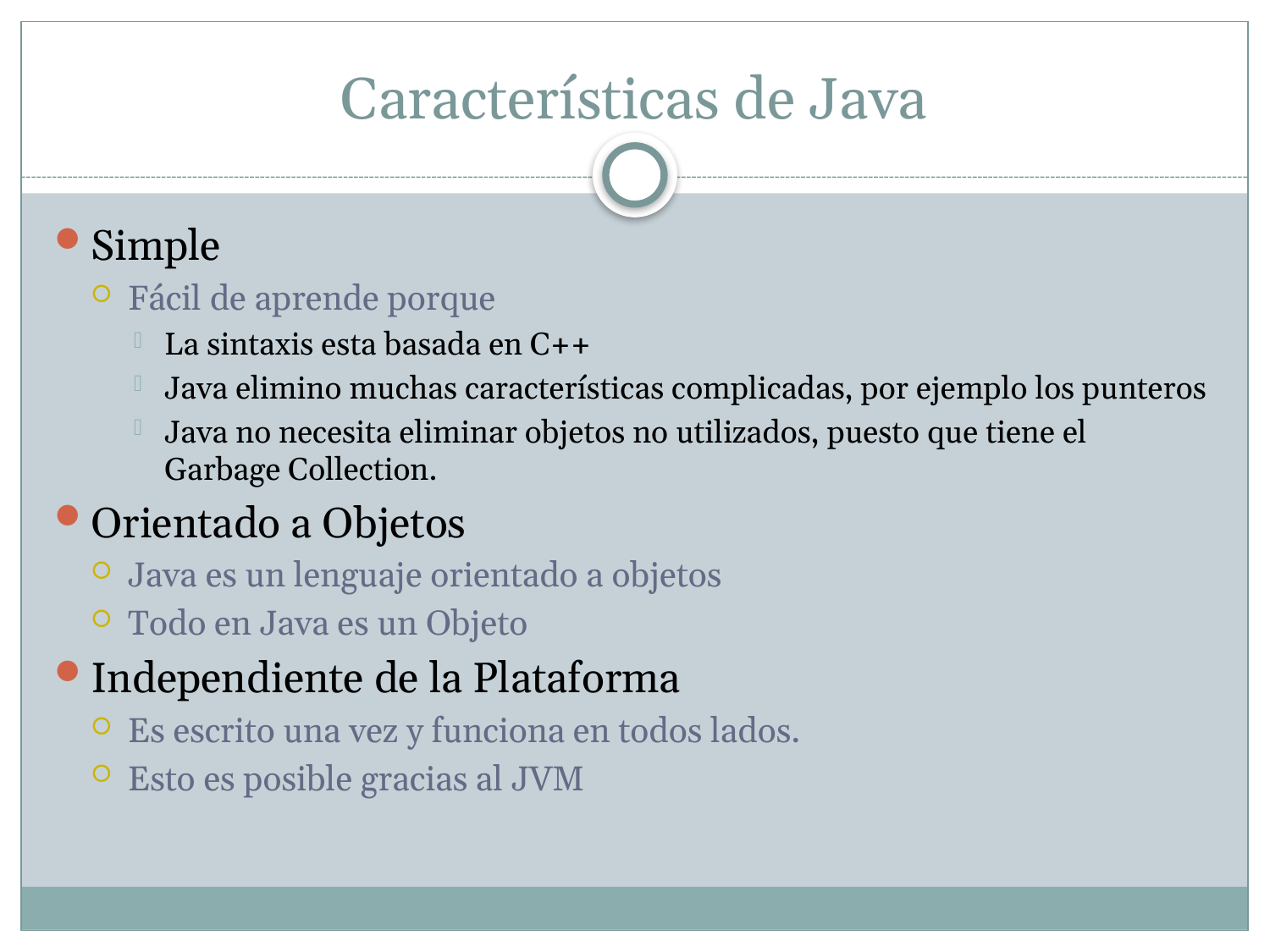

# Características de Java
Simple
Fácil de aprende porque
La sintaxis esta basada en C++
Java elimino muchas características complicadas, por ejemplo los punteros
Java no necesita eliminar objetos no utilizados, puesto que tiene el Garbage Collection.
Orientado a Objetos
Java es un lenguaje orientado a objetos
Todo en Java es un Objeto
Independiente de la Plataforma
Es escrito una vez y funciona en todos lados.
Esto es posible gracias al JVM